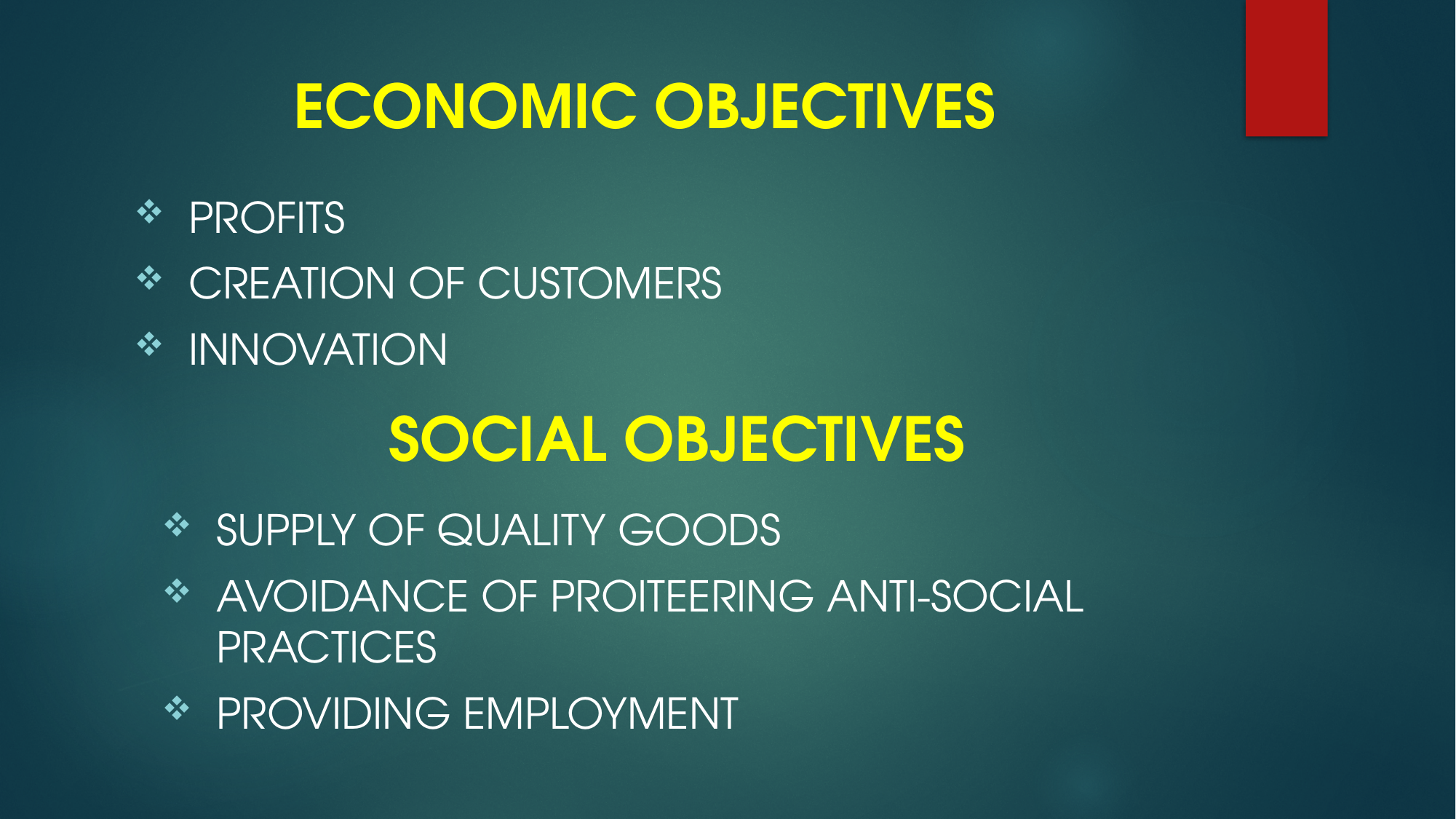

# ECONOMIC OBJECTIVES
PROFITS
CREATION OF Customers
innovation
SOCIAL OBJECTIVES
SUPPLY OF QUALITY GOODS
AVOIDANCE OF PROITEERING ANTI-SOCIAL PRACTICES
PROVIDING EMPLOYMENT